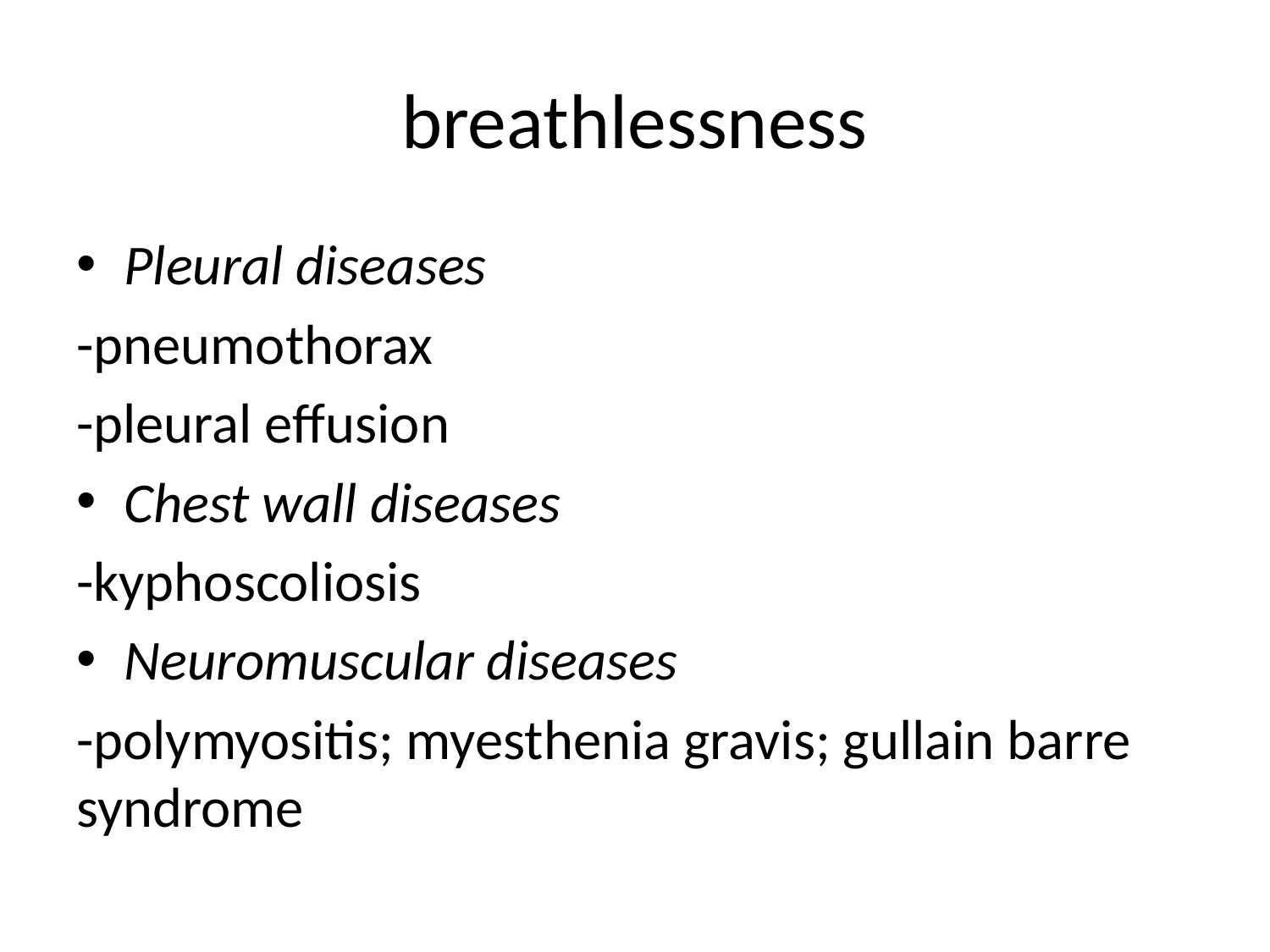

# breathlessness
Pleural diseases
-pneumothorax
-pleural effusion
Chest wall diseases
-kyphoscoliosis
Neuromuscular diseases
-polymyositis; myesthenia gravis; gullain barre syndrome